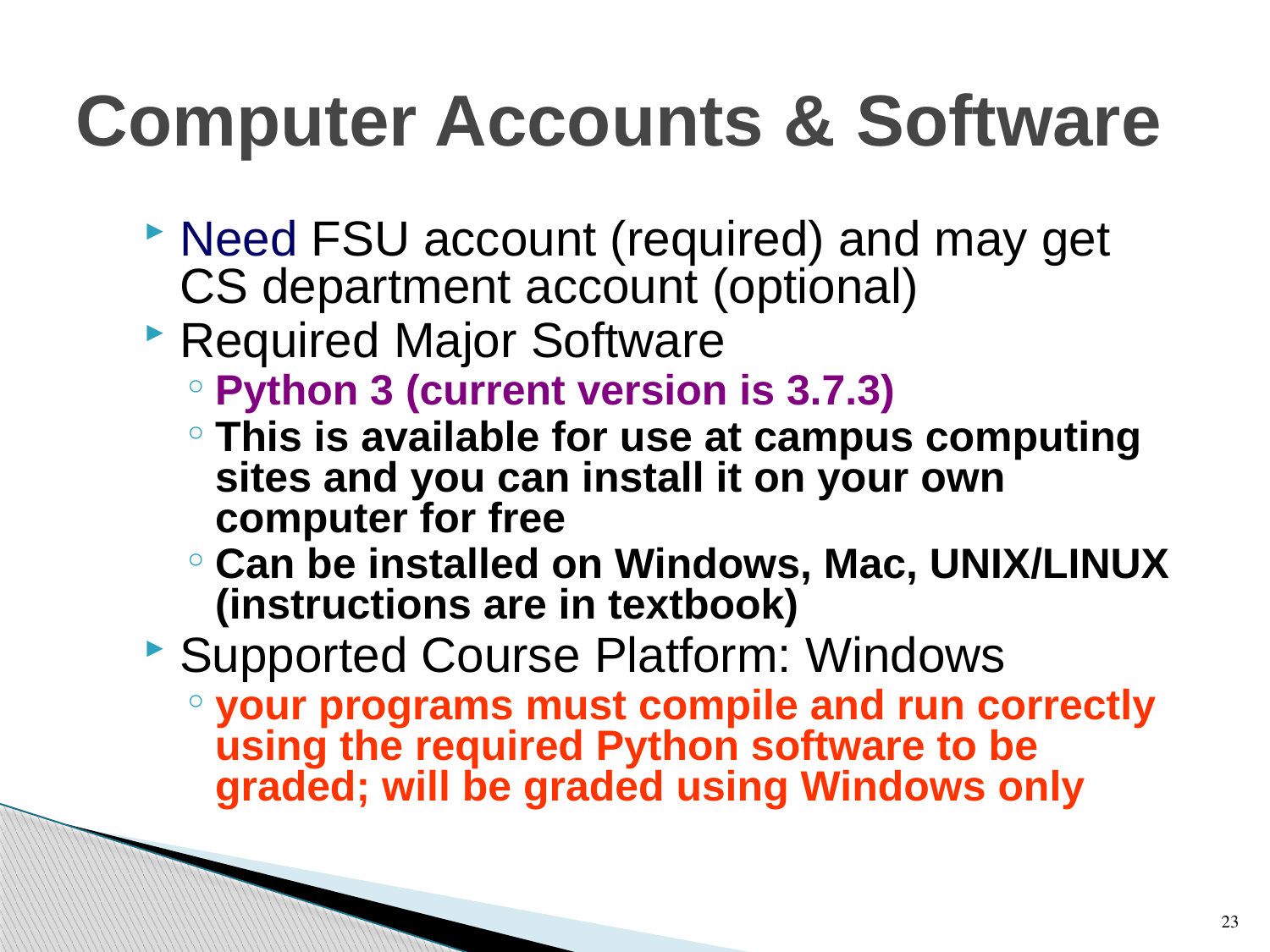

# Computer Accounts & Software
Need FSU account (required) and may get CS department account (optional)
Required Major Software
Python 3 (current version is 3.7.3)
This is available for use at campus computing sites and you can install it on your own computer for free
Can be installed on Windows, Mac, UNIX/LINUX (instructions are in textbook)
Supported Course Platform: Windows
your programs must compile and run correctly using the required Python software to be graded; will be graded using Windows only
23